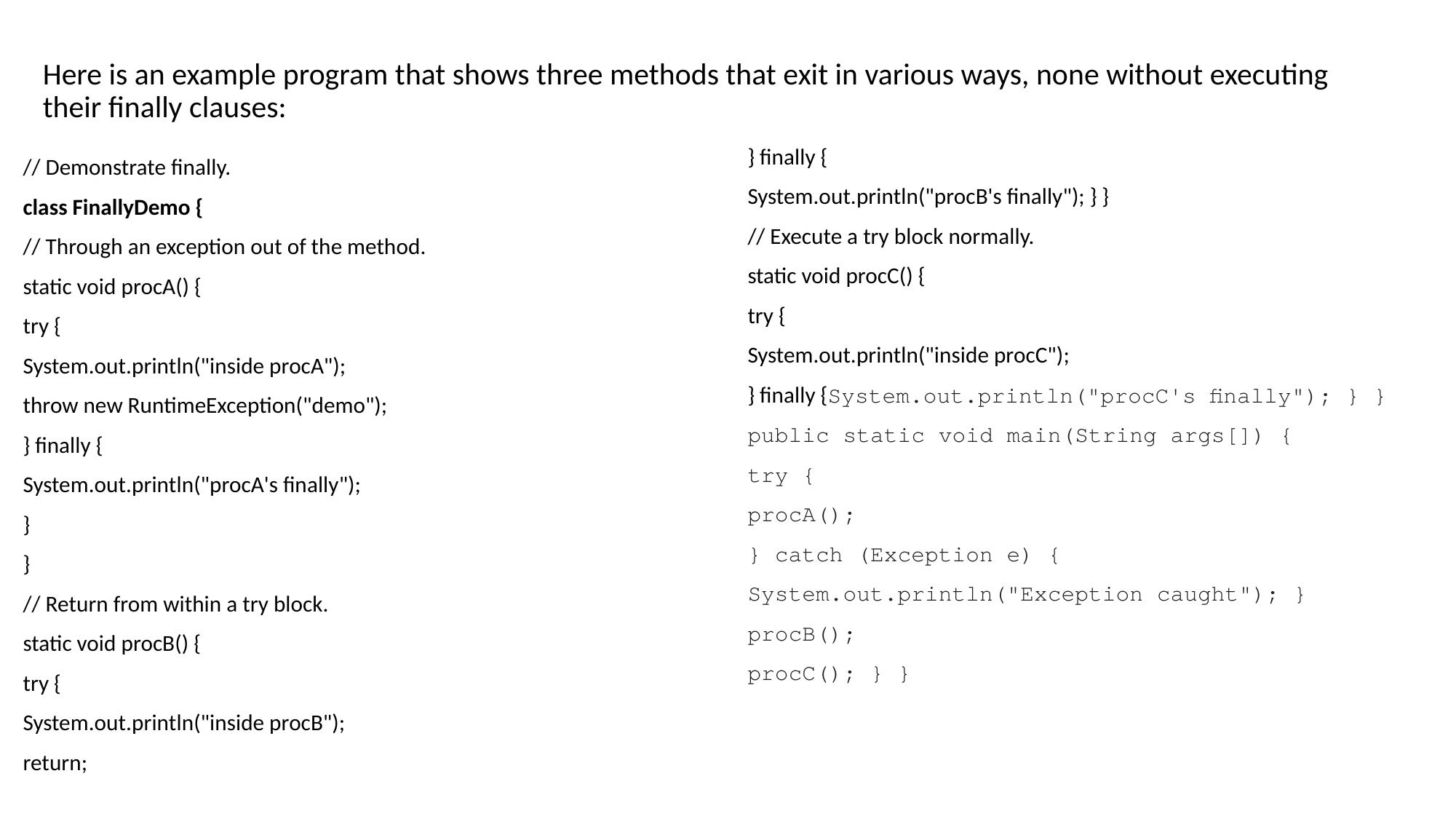

# Here is an example program that shows three methods that exit in various ways, none without executing their finally clauses:
} finally {
System.out.println("procB's finally"); } }
// Execute a try block normally.
static void procC() {
try {
System.out.println("inside procC");
} finally {System.out.println("procC's finally"); } }
public static void main(String args[]) {
try {
procA();
} catch (Exception e) {
System.out.println("Exception caught"); }
procB();
procC(); } }

// Demonstrate finally.
class FinallyDemo {
// Through an exception out of the method.
static void procA() {
try {
System.out.println("inside procA");
throw new RuntimeException("demo");
} finally {
System.out.println("procA's finally");
}
}
// Return from within a try block.
static void procB() {
try {
System.out.println("inside procB");
return;